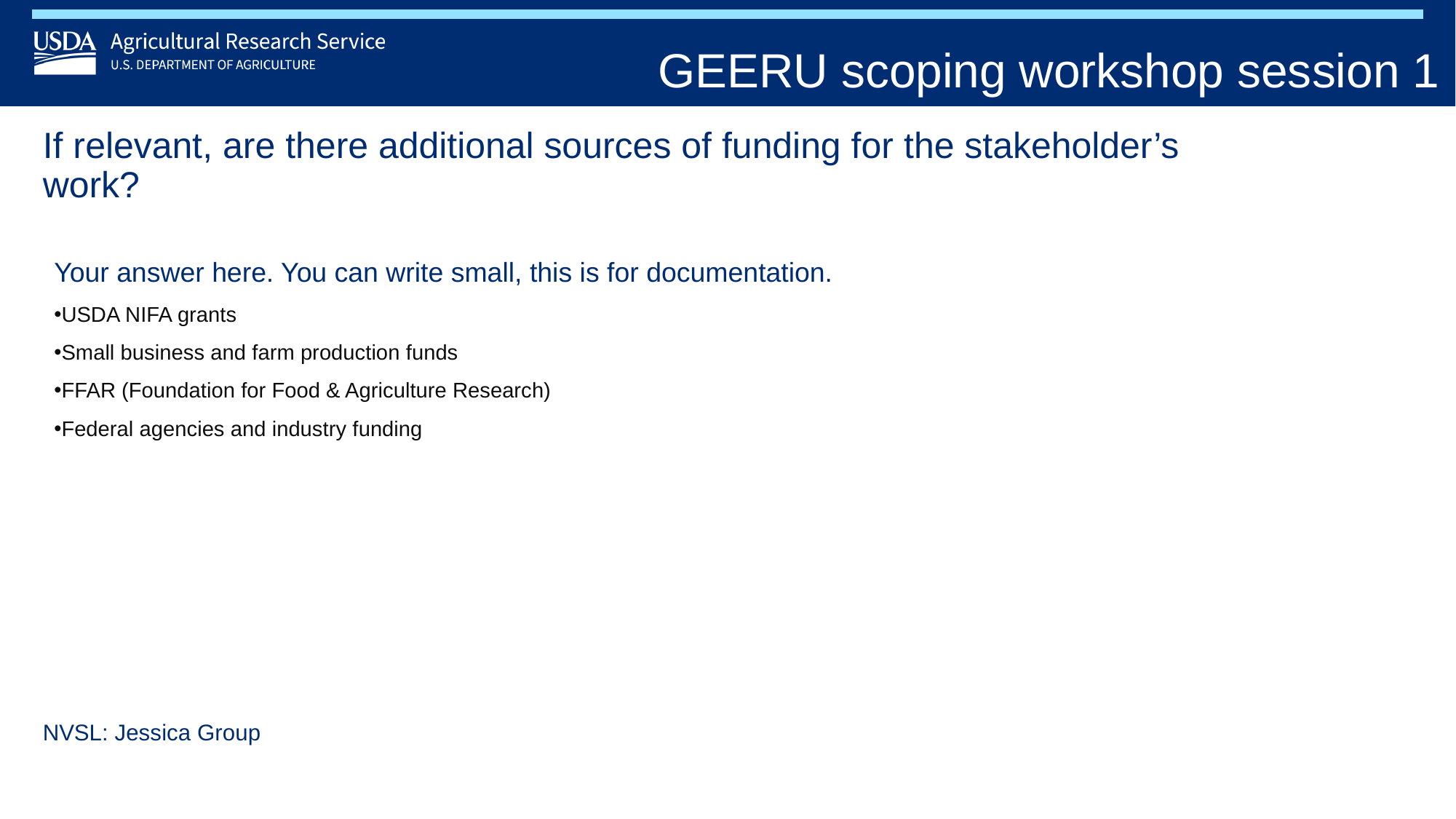

GEERU scoping workshop session 1
# If relevant, are there additional sources of funding for the stakeholder’s work?
Your answer here. You can write small, this is for documentation.
USDA NIFA grants
Small business and farm production funds
FFAR (Foundation for Food & Agriculture Research)
Federal agencies and industry funding

NVSL: Jessica Group